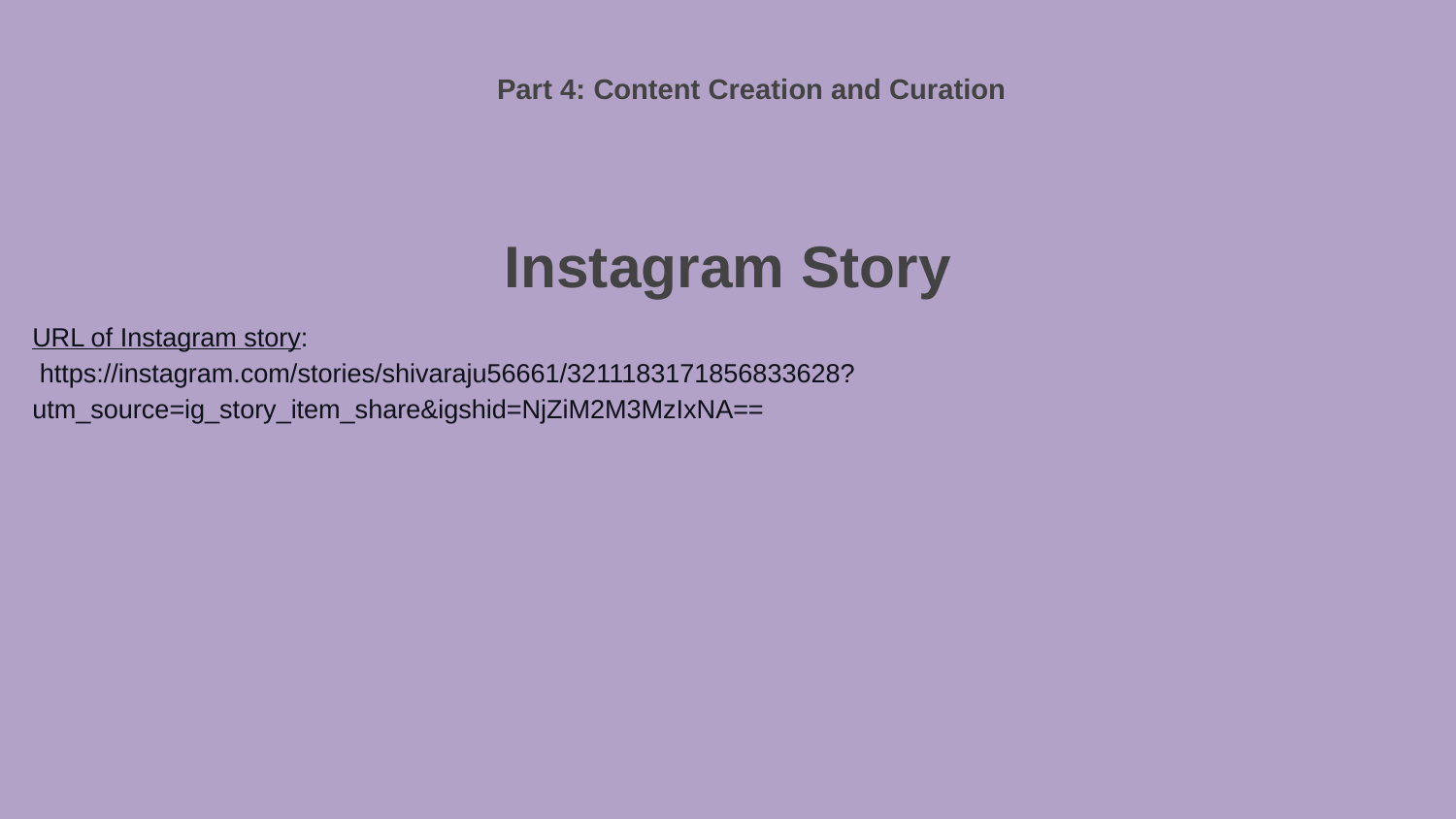

Part 4: Content Creation and Curation
Instagram Story

URL of Instagram story:
 https://instagram.com/stories/shivaraju56661/3211183171856833628?utm_source=ig_story_item_share&igshid=NjZiM2M3MzIxNA==